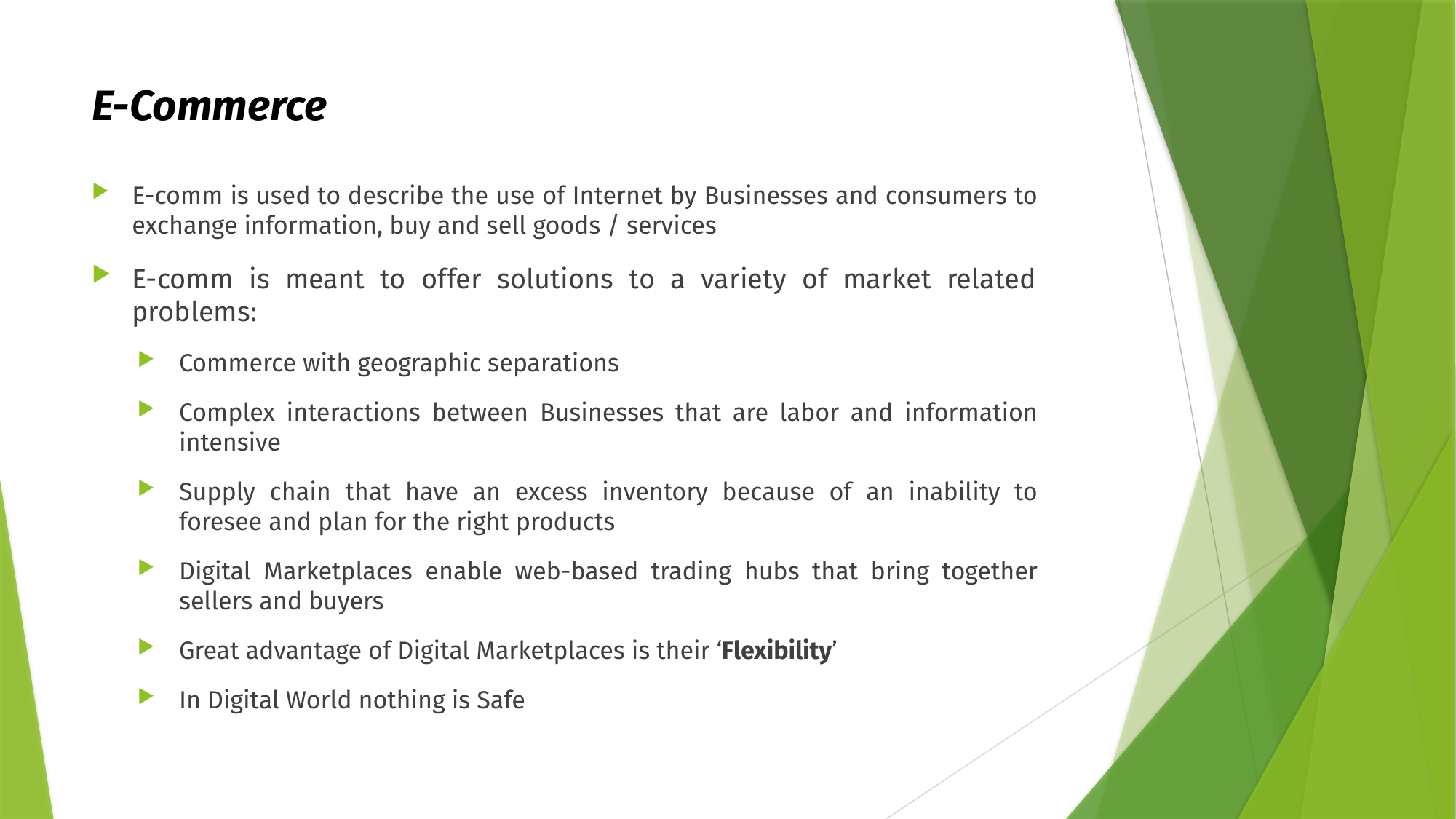

# E-Commerce
E-comm is used to describe the use of Internet by Businesses and consumers to exchange information, buy and sell goods / services
E-comm is meant to offer solutions to a variety of market related problems:
Commerce with geographic separations
Complex interactions between Businesses that are labor and information intensive
Supply chain that have an excess inventory because of an inability to foresee and plan for the right products
Digital Marketplaces enable web-based trading hubs that bring together sellers and buyers
Great advantage of Digital Marketplaces is their ‘Flexibility’
In Digital World nothing is Safe